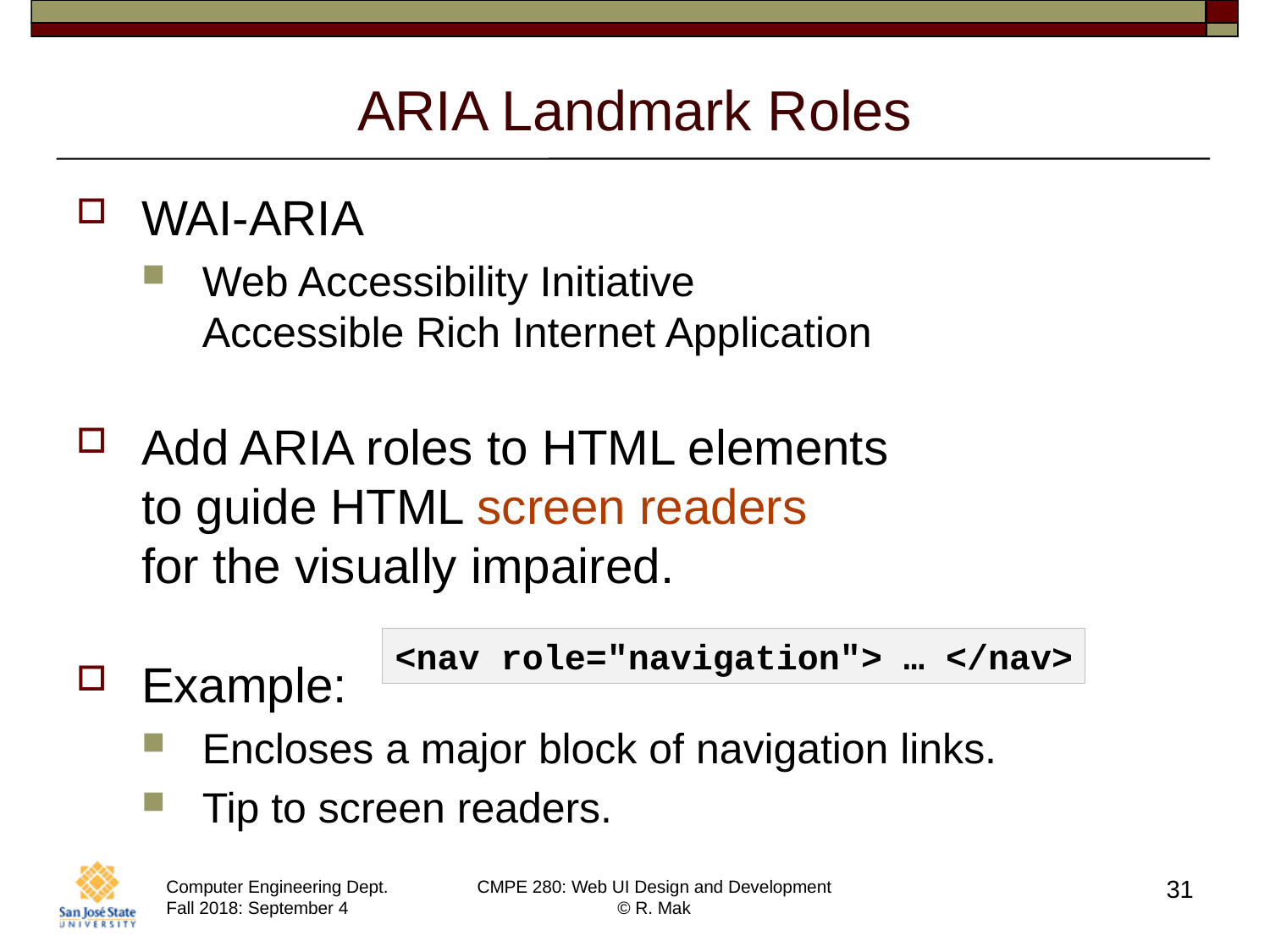

# ARIA Landmark Roles
WAI-ARIA
Web Accessibility Initiative
Accessible Rich Internet Application

Add ARIA roles to HTML elements
to guide HTML screen readers
for the visually impaired.

Example:
Encloses a major block of navigation links.
Tip to screen readers.
<nav role="navigation"> … </nav>
31